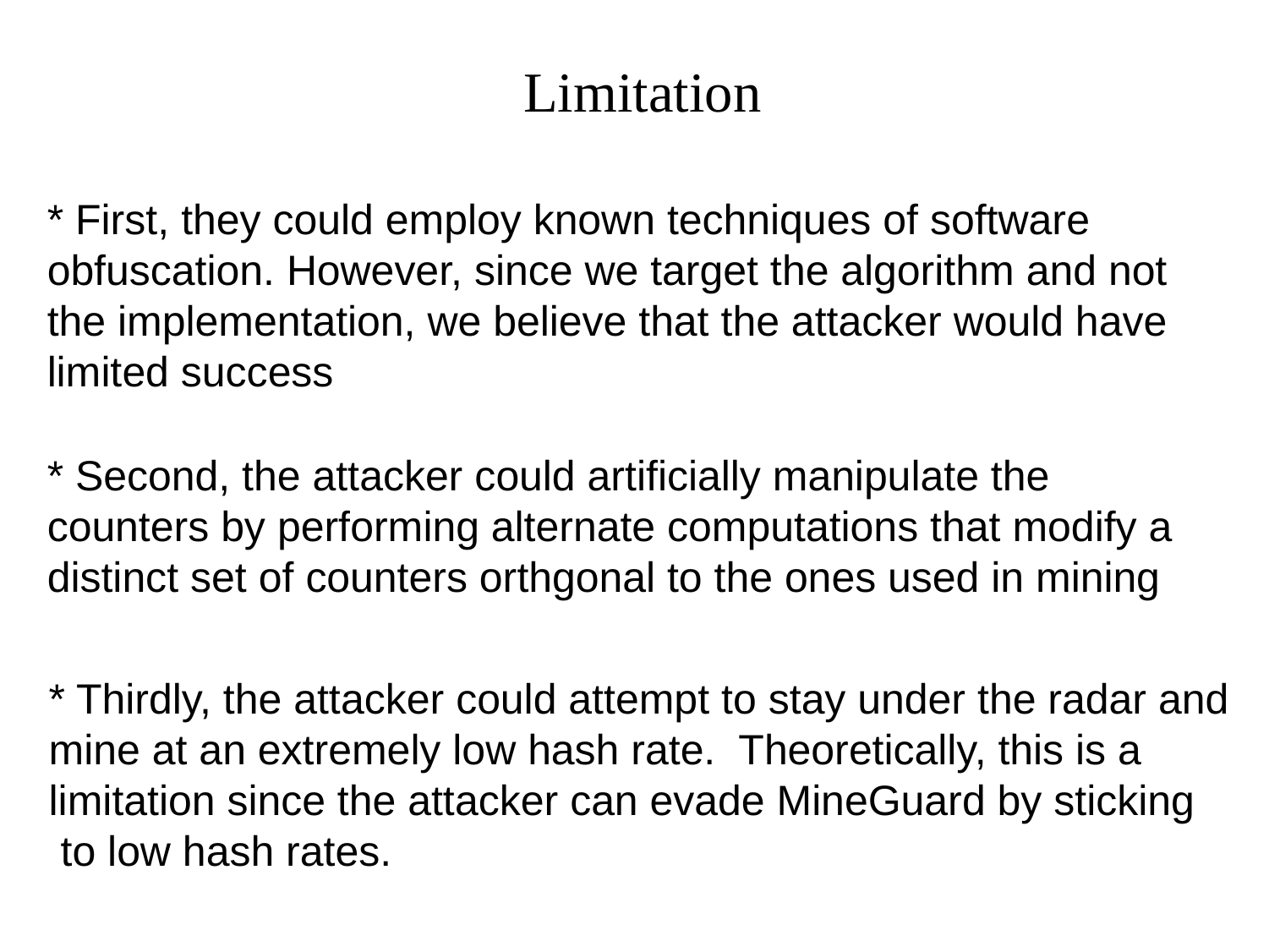

# Limitation
* First, they could employ known techniques of software obfuscation. However, since we target the algorithm and not the implementation, we believe that the attacker would have limited success
* Second, the attacker could artificially manipulate the counters by performing alternate computations that modify a
distinct set of counters orthgonal to the ones used in mining
* Thirdly, the attacker could attempt to stay under the radar and
mine at an extremely low hash rate.  Theoretically, this is a
limitation since the attacker can evade MineGuard by sticking
 to low hash rates.